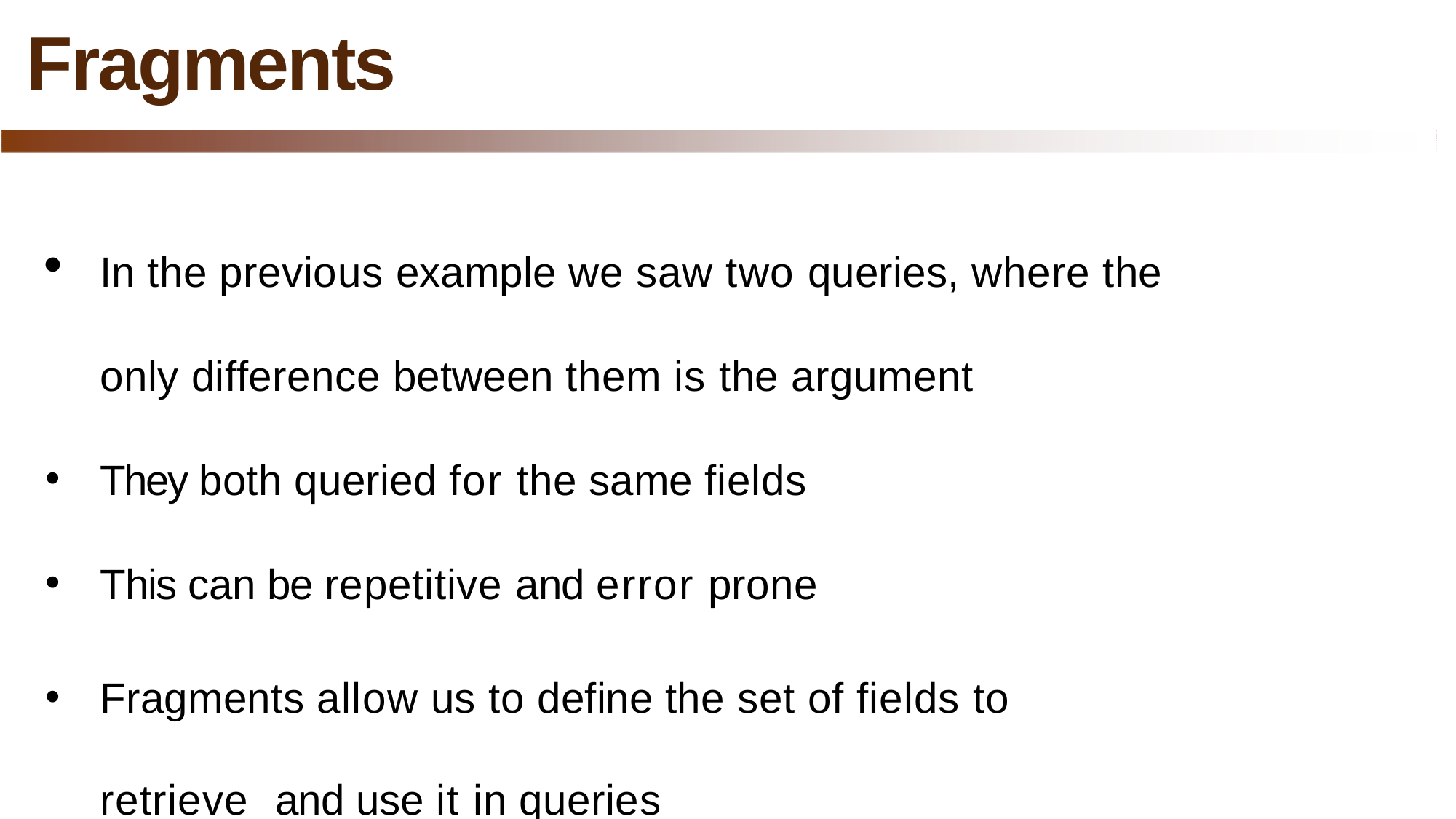

# Fragments

In the previous example we saw two queries, where the

only difference between them is the argument

They both queried for the same fields

This can be repetitive and error prone
Fragments allow us to define the set of fields to retrieve  and use it in queries